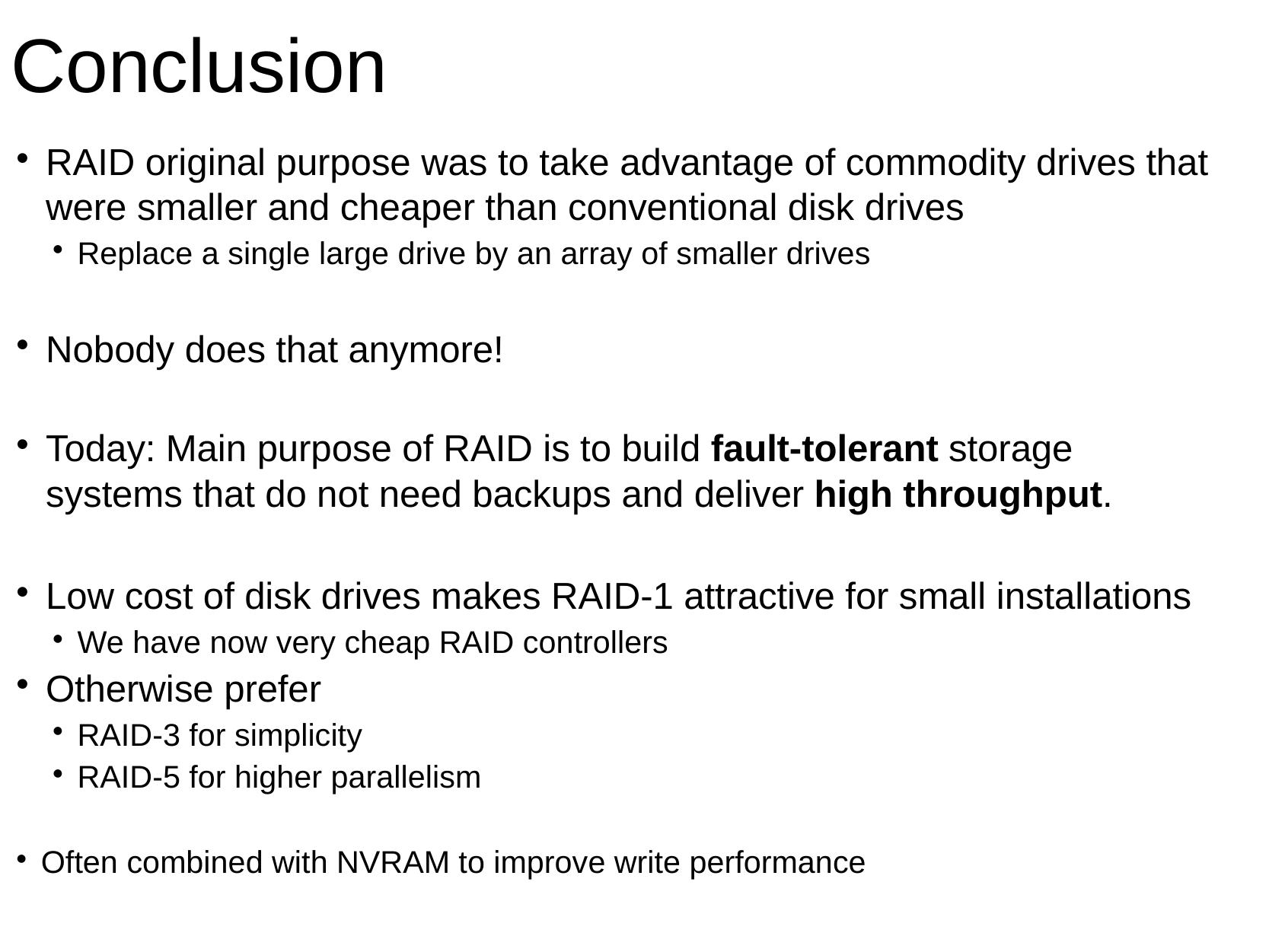

# Conclusion
RAID original purpose was to take advantage of commodity drives that were smaller and cheaper than conventional disk drives
Replace a single large drive by an array of smaller drives

Nobody does that anymore!

Today: Main purpose of RAID is to build fault-tolerant storage systems that do not need backups and deliver high throughput.

Low cost of disk drives makes RAID-1 attractive for small installations
We have now very cheap RAID controllers
Otherwise prefer
RAID-3 for simplicity
RAID-5 for higher parallelism

Often combined with NVRAM to improve write performance